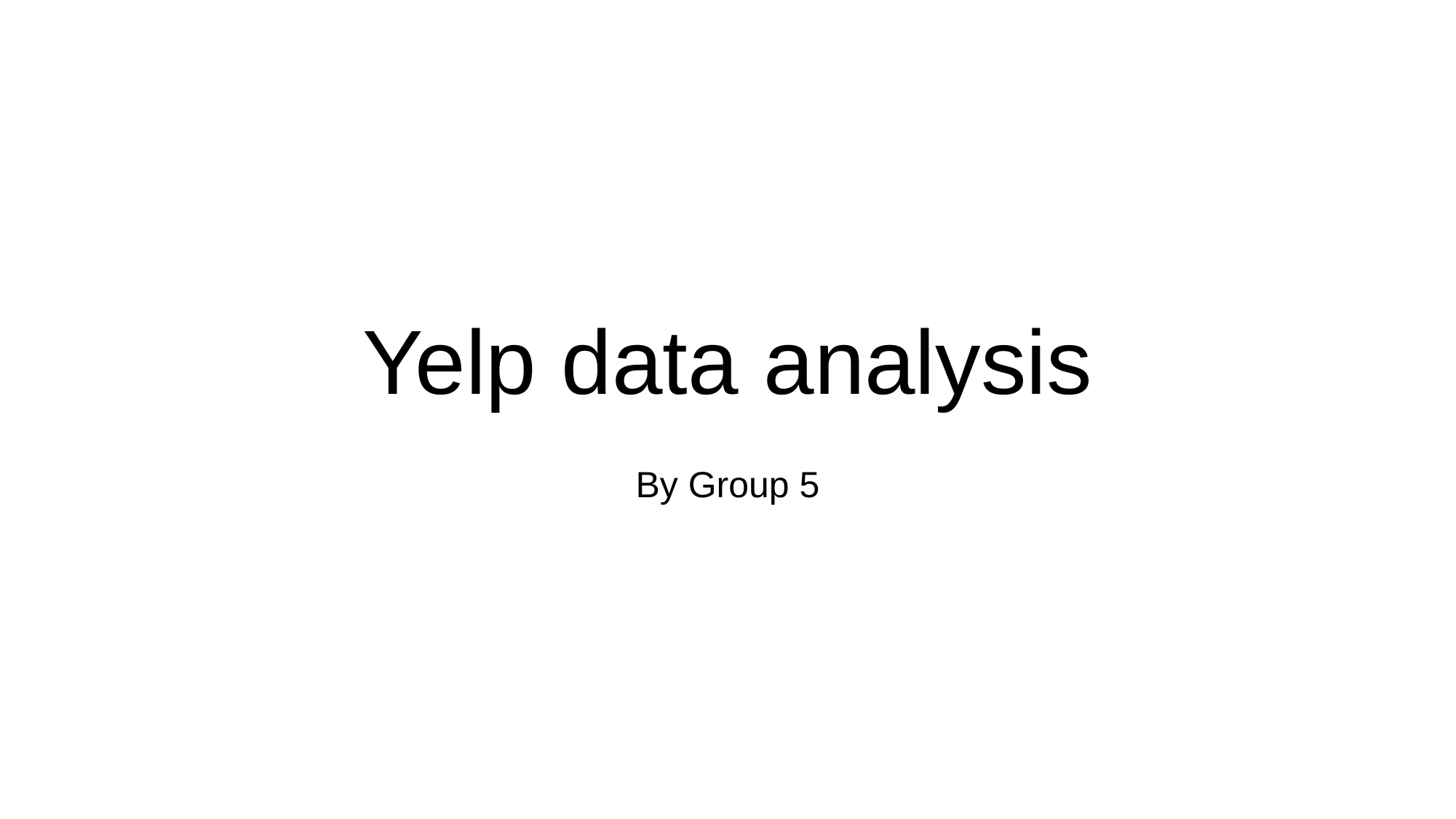

# Yelp data analysis
By Group 5